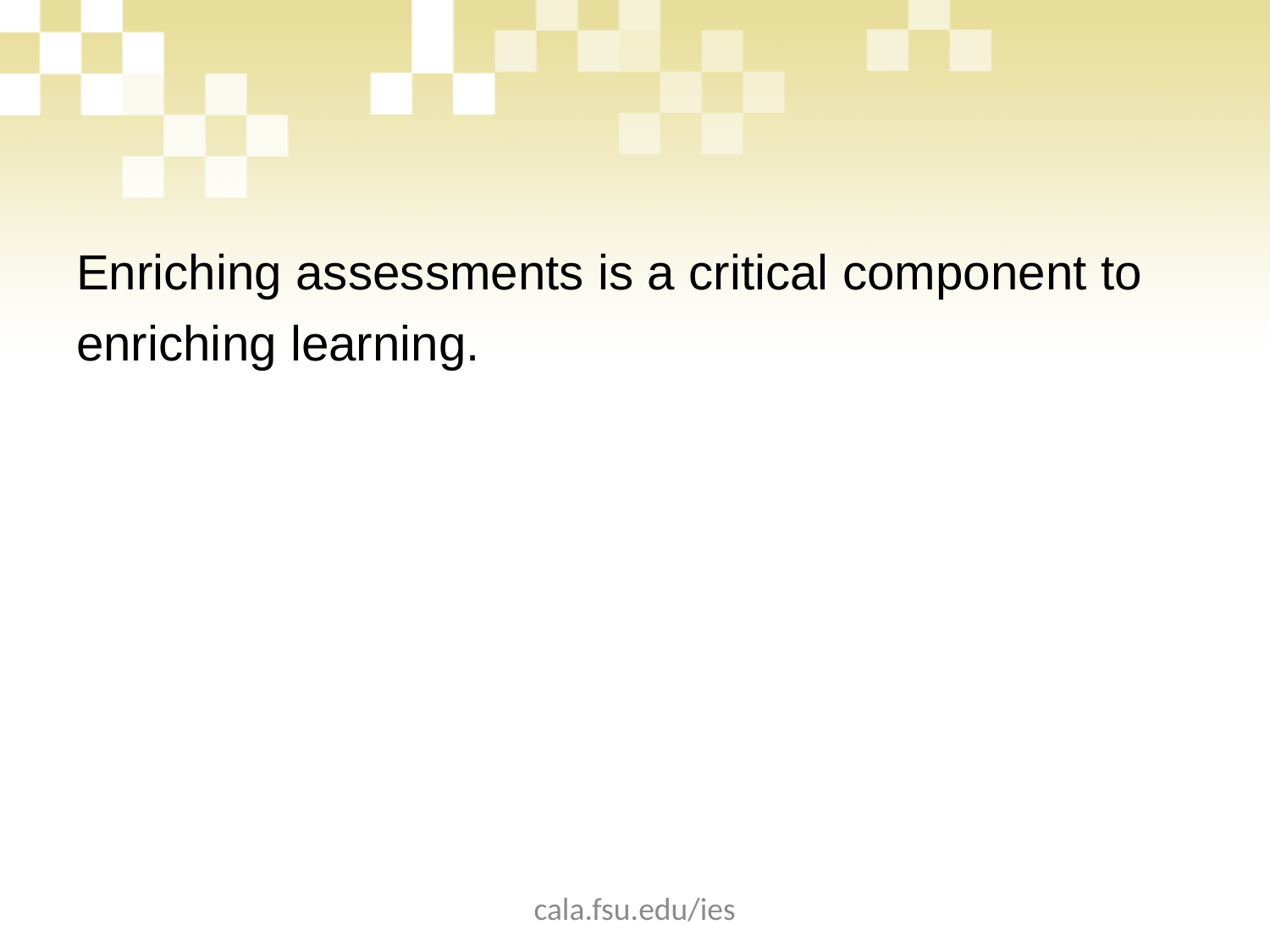

Enriching assessments is a critical component to enriching learning.
cala.fsu.edu/ies